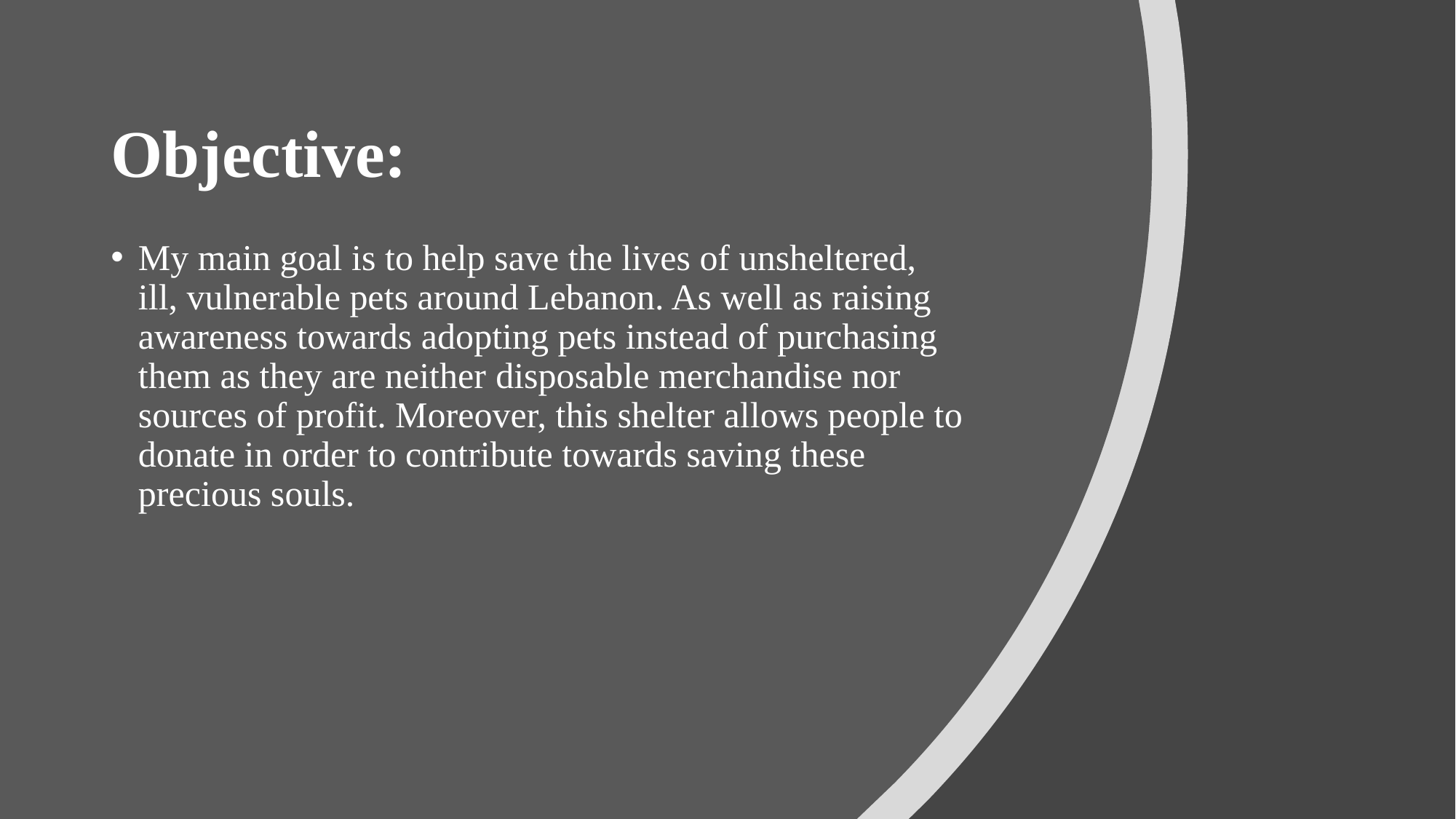

# Objective:
My main goal is to help save the lives of unsheltered, ill, vulnerable pets around Lebanon. As well as raising awareness towards adopting pets instead of purchasing them as they are neither disposable merchandise nor sources of profit. Moreover, this shelter allows people to donate in order to contribute towards saving these precious souls.